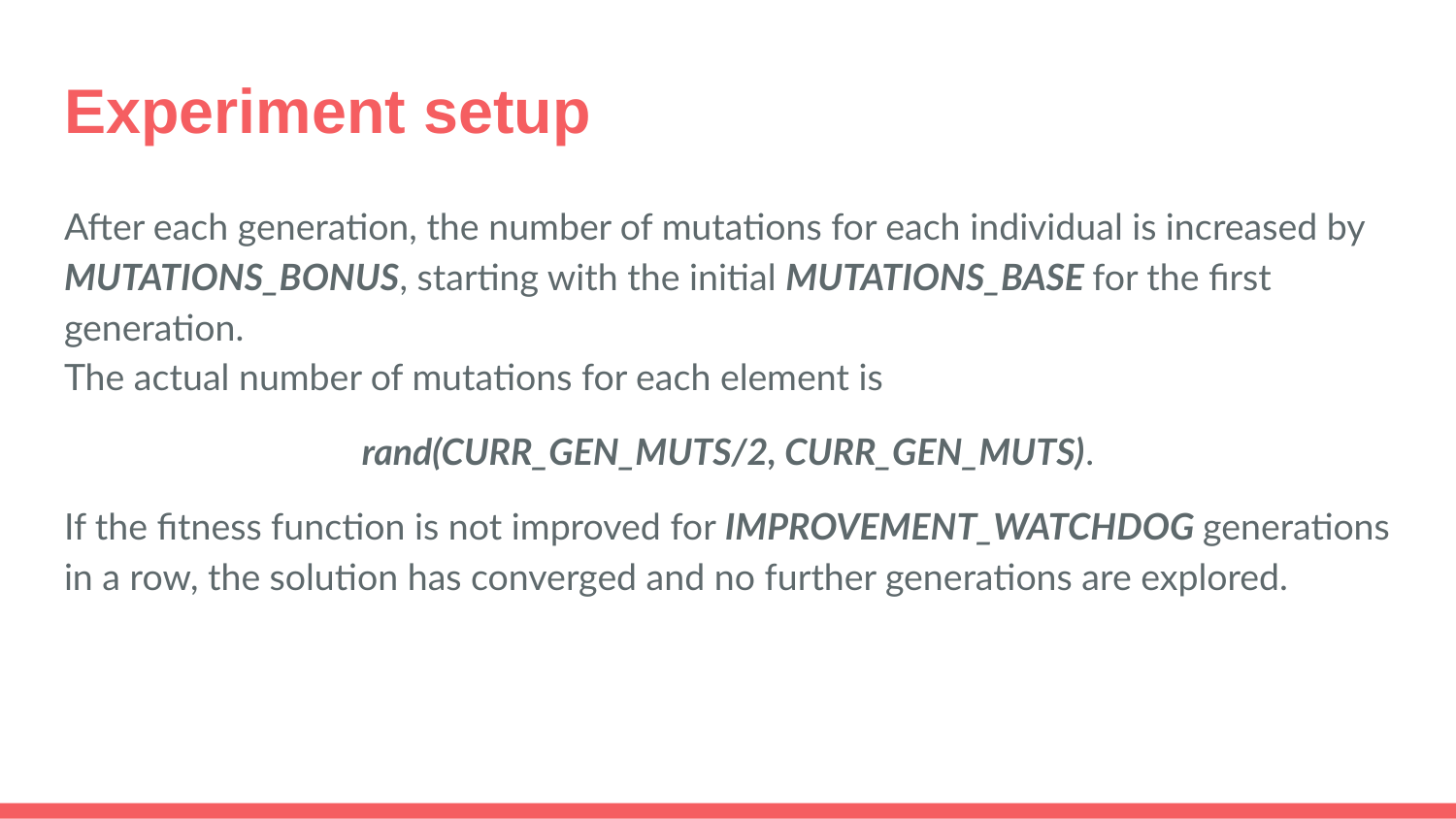

# Experiment setup

After each generation, the number of mutations for each individual is increased by MUTATIONS_BONUS, starting with the initial MUTATIONS_BASE for the first generation.
The actual number of mutations for each element is
rand(CURR_GEN_MUTS/2, CURR_GEN_MUTS).
If the fitness function is not improved for IMPROVEMENT_WATCHDOG generations in a row, the solution has converged and no further generations are explored.